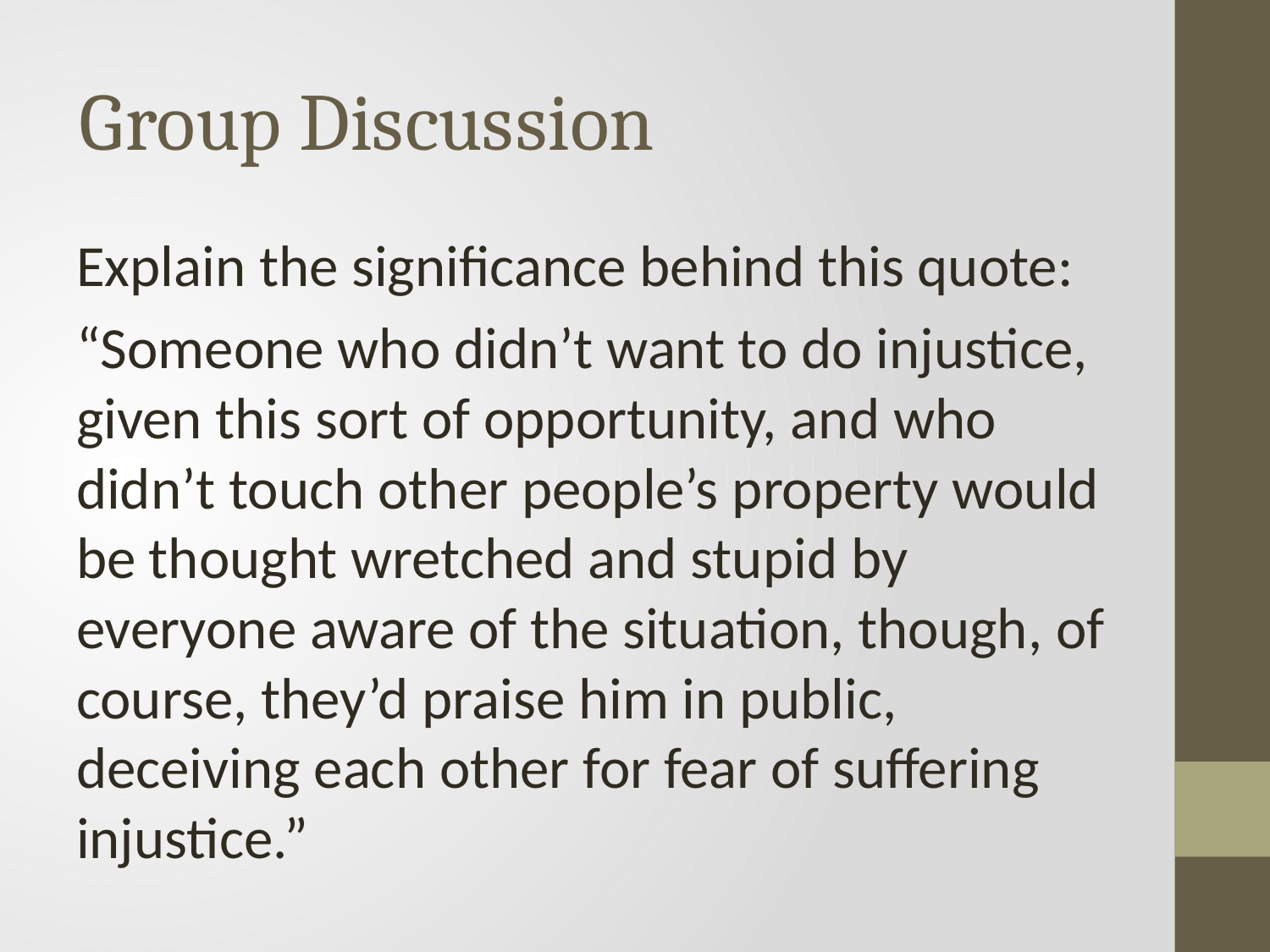

# Group Discussion
Explain the significance behind this quote:
“Someone who didn’t want to do injustice, given this sort of opportunity, and who didn’t touch other people’s property would be thought wretched and stupid by everyone aware of the situation, though, of course, they’d praise him in public, deceiving each other for fear of suffering injustice.”